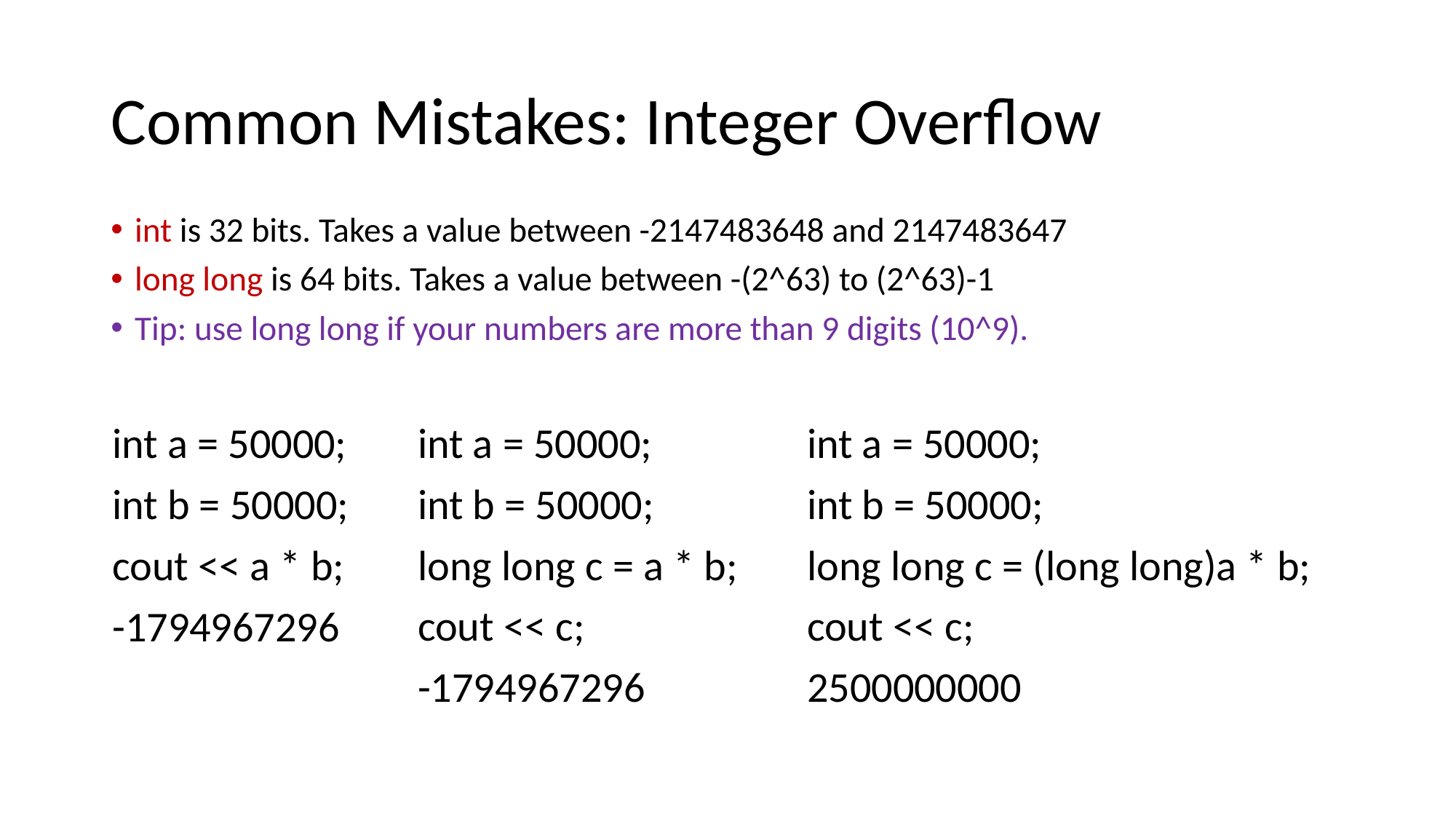

# Common Mistakes: Integer Overflow
int is 32 bits. Takes a value between -2147483648 and 2147483647
long long is 64 bits. Takes a value between -(2^63) to (2^63)-1
Tip: use long long if your numbers are more than 9 digits (10^9).
int a = 50000;
int b = 50000;
cout << a * b;
-1794967296
int a = 50000;
int b = 50000;
long long c = a * b;
cout << c;
-1794967296
int a = 50000;
int b = 50000;
long long c = (long long)a * b;
cout << c;
2500000000
30